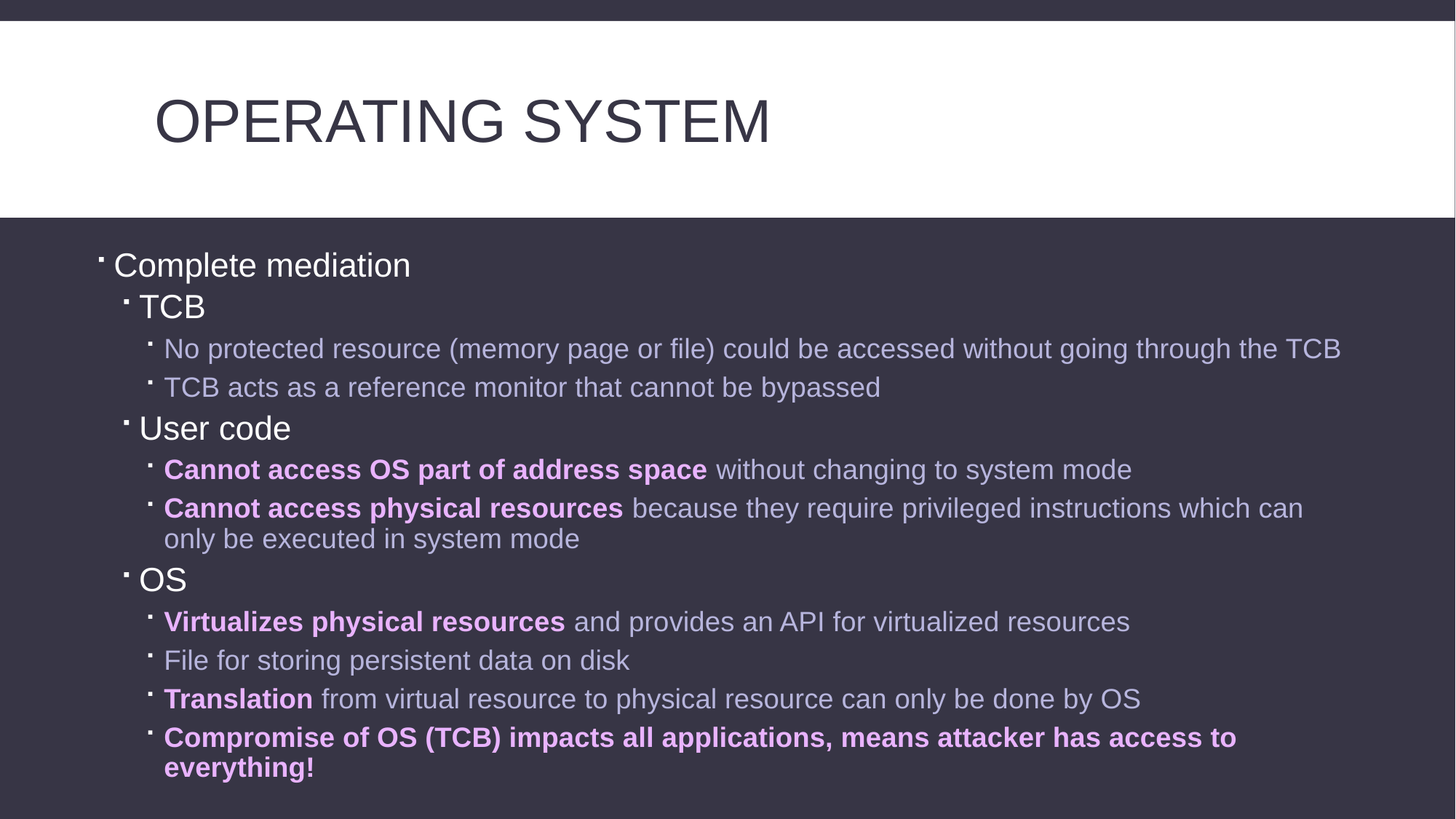

# Operating system
Complete mediation
TCB
No protected resource (memory page or file) could be accessed without going through the TCB
TCB acts as a reference monitor that cannot be bypassed
User code
Cannot access OS part of address space without changing to system mode
Cannot access physical resources because they require privileged instructions which can only be executed in system mode
OS
Virtualizes physical resources and provides an API for virtualized resources
File for storing persistent data on disk
Translation from virtual resource to physical resource can only be done by OS
Compromise of OS (TCB) impacts all applications, means attacker has access to everything!